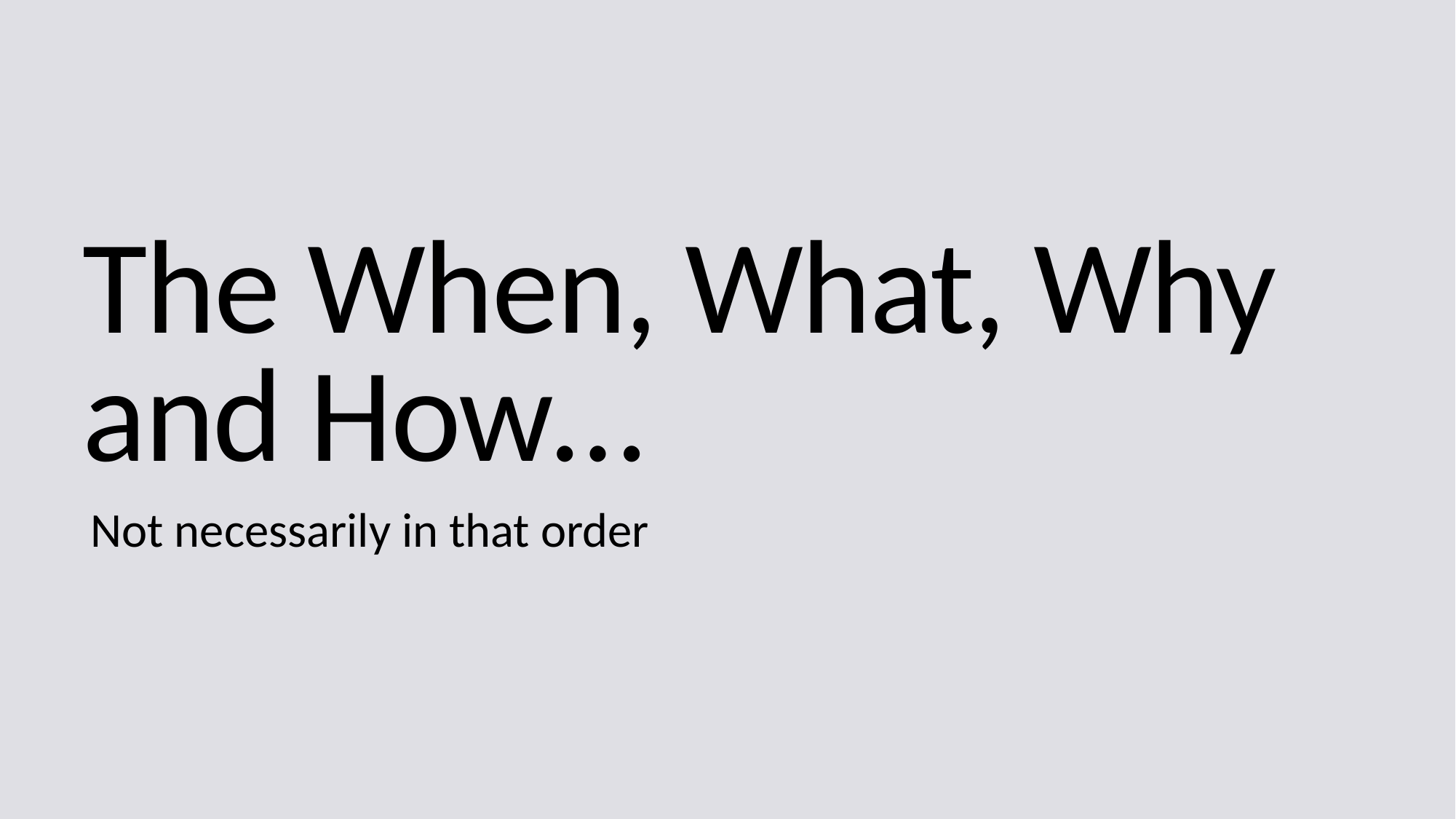

# The When, What, Why and How…
Not necessarily in that order